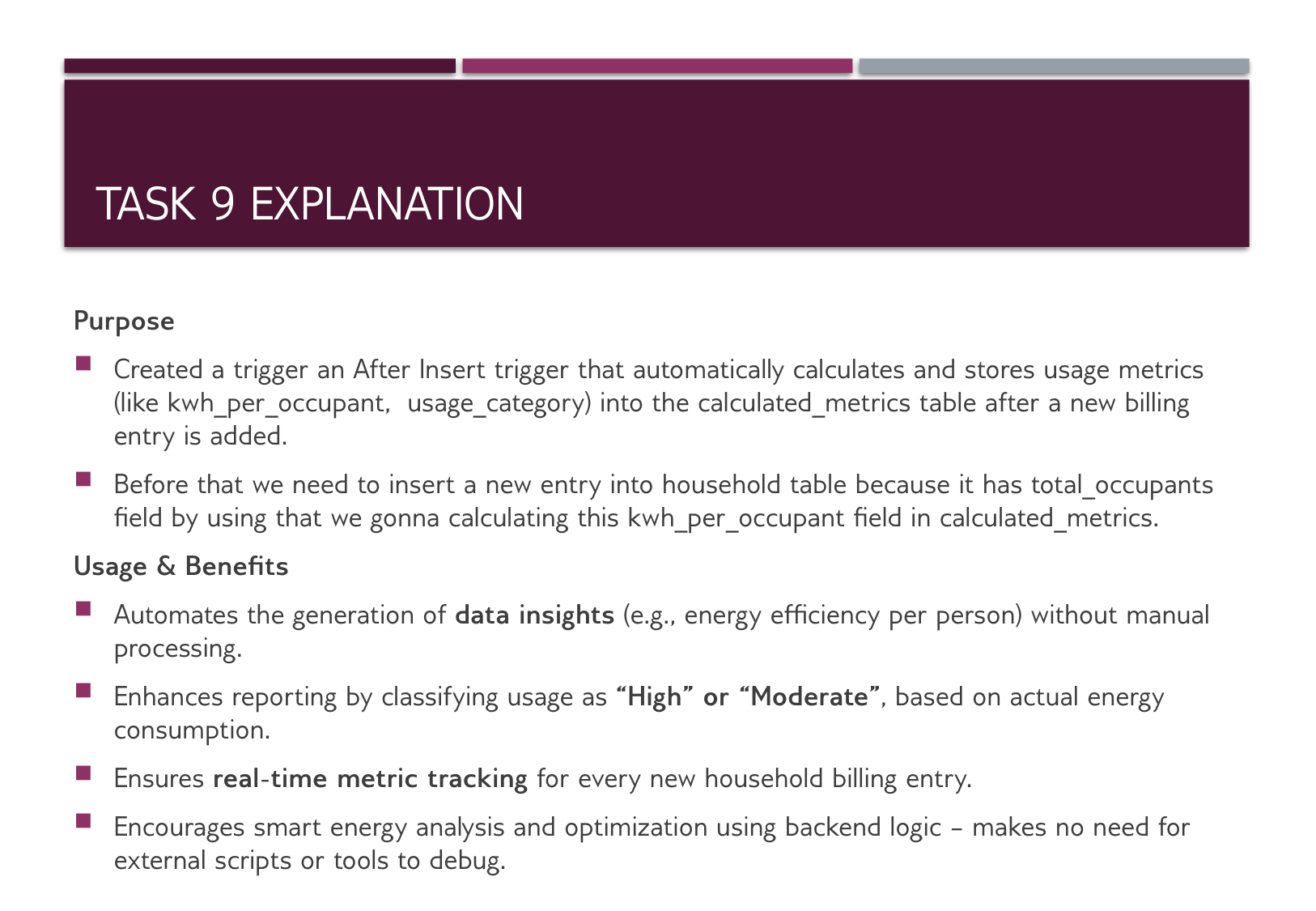

# Task 9 explanation
Purpose
Created a trigger an After Insert trigger that automatically calculates and stores usage metrics (like kwh_per_occupant,  usage_category) into the calculated_metrics table after a new billing entry is added.
Before that we need to insert a new entry into household table because it has total_occupants field by using that we gonna calculating this kwh_per_occupant field in calculated_metrics.
Usage & Benefits
Automates the generation of data insights (e.g., energy efficiency per person) without manual processing.
Enhances reporting by classifying usage as “High” or “Moderate”, based on actual energy consumption.
Ensures real-time metric tracking for every new household billing entry.
Encourages smart energy analysis and optimization using backend logic – makes no need for external scripts or tools to debug.